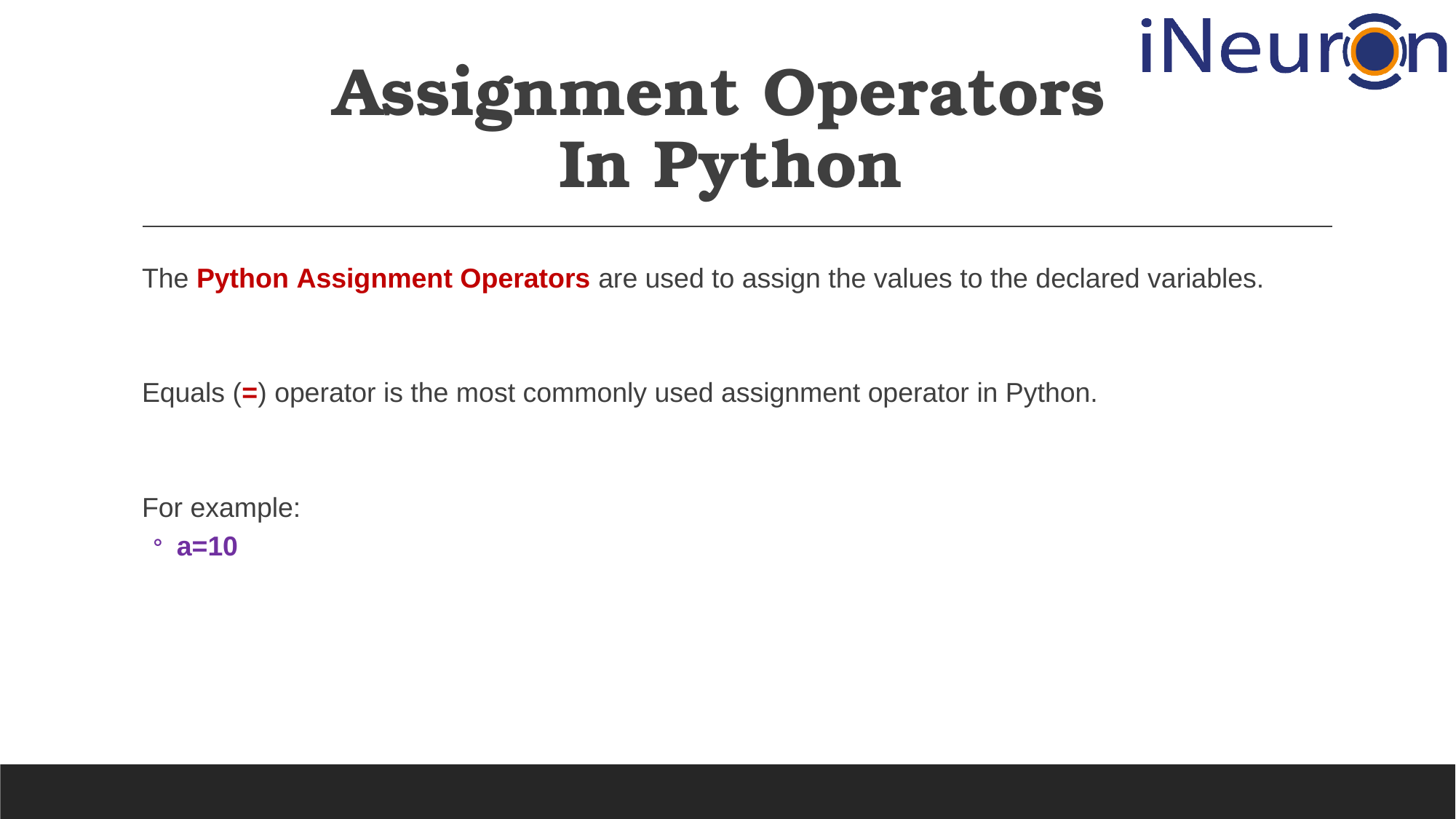

# Assignment Operators In Python
The Python Assignment Operators are used to assign the values to the declared variables.

Equals (=) operator is the most commonly used assignment operator in Python.

For example:
a=10